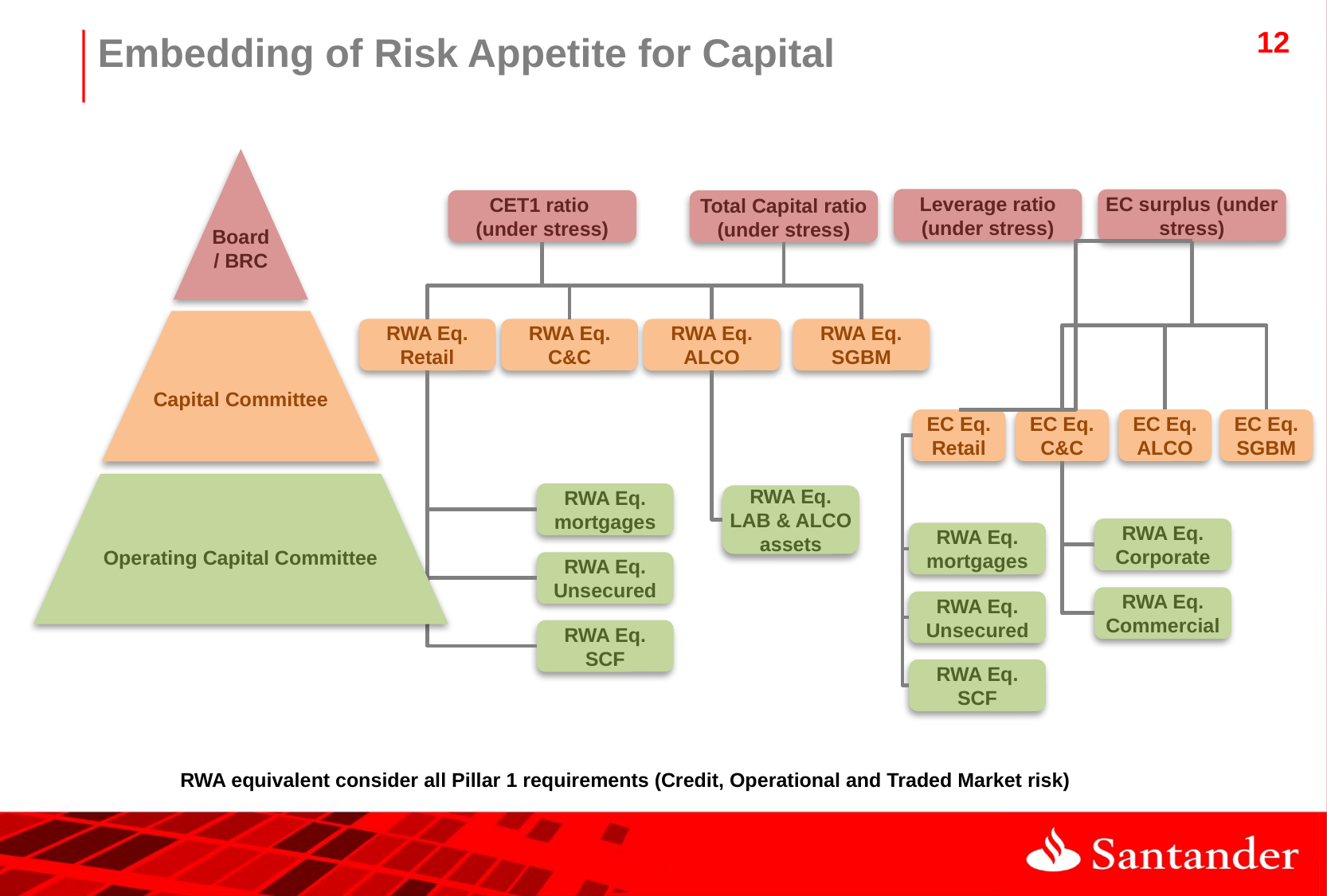

Embedding of Risk Appetite for Capital
Board / BRC
Leverage ratio (under stress)
EC surplus (under stress)
CET1 ratio
(under stress)
Total Capital ratio (under stress)
EC Eq.
Retail
EC Eq.
C&C
EC Eq.
ALCO
EC Eq.
SGBM
Capital Committee
RWA Eq.
Retail
RWA Eq.
C&C
RWA Eq.
ALCO
RWA Eq.
SGBM
Operating Capital Committee
RWA Eq.
mortgages
RWA Eq.
LAB & ALCO
assets
RWA Eq.
Corporate
RWA Eq.
mortgages
RWA Eq.
Unsecured
RWA Eq.
Commercial
RWA Eq.
Unsecured
RWA Eq.
SCF
RWA Eq.
SCF
RWA equivalent consider all Pillar 1 requirements (Credit, Operational and Traded Market risk)